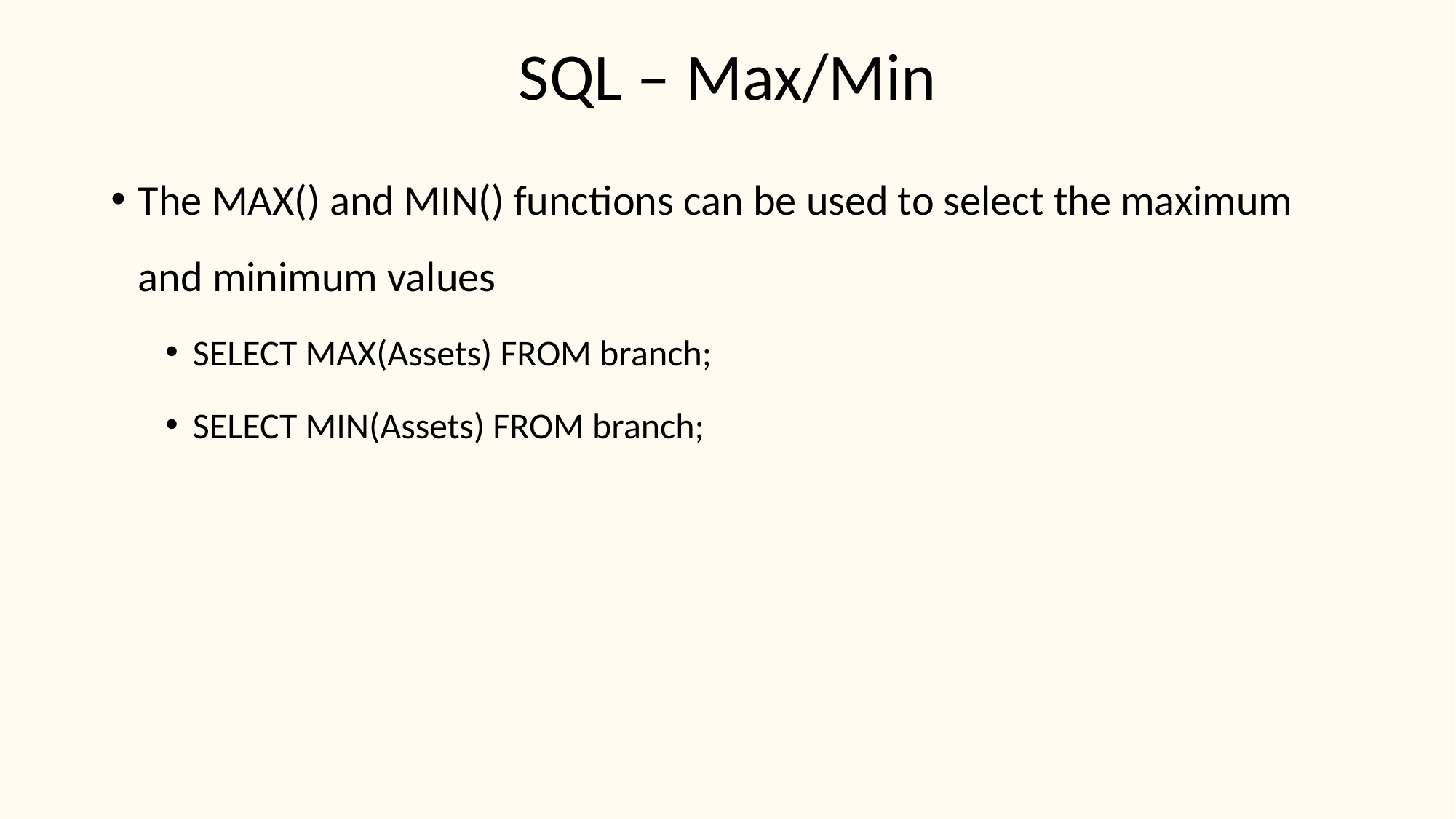

# SQL – Max/Min
The MAX() and MIN() functions can be used to select the maximum and minimum values
SELECT MAX(Assets) FROM branch;
SELECT MIN(Assets) FROM branch;